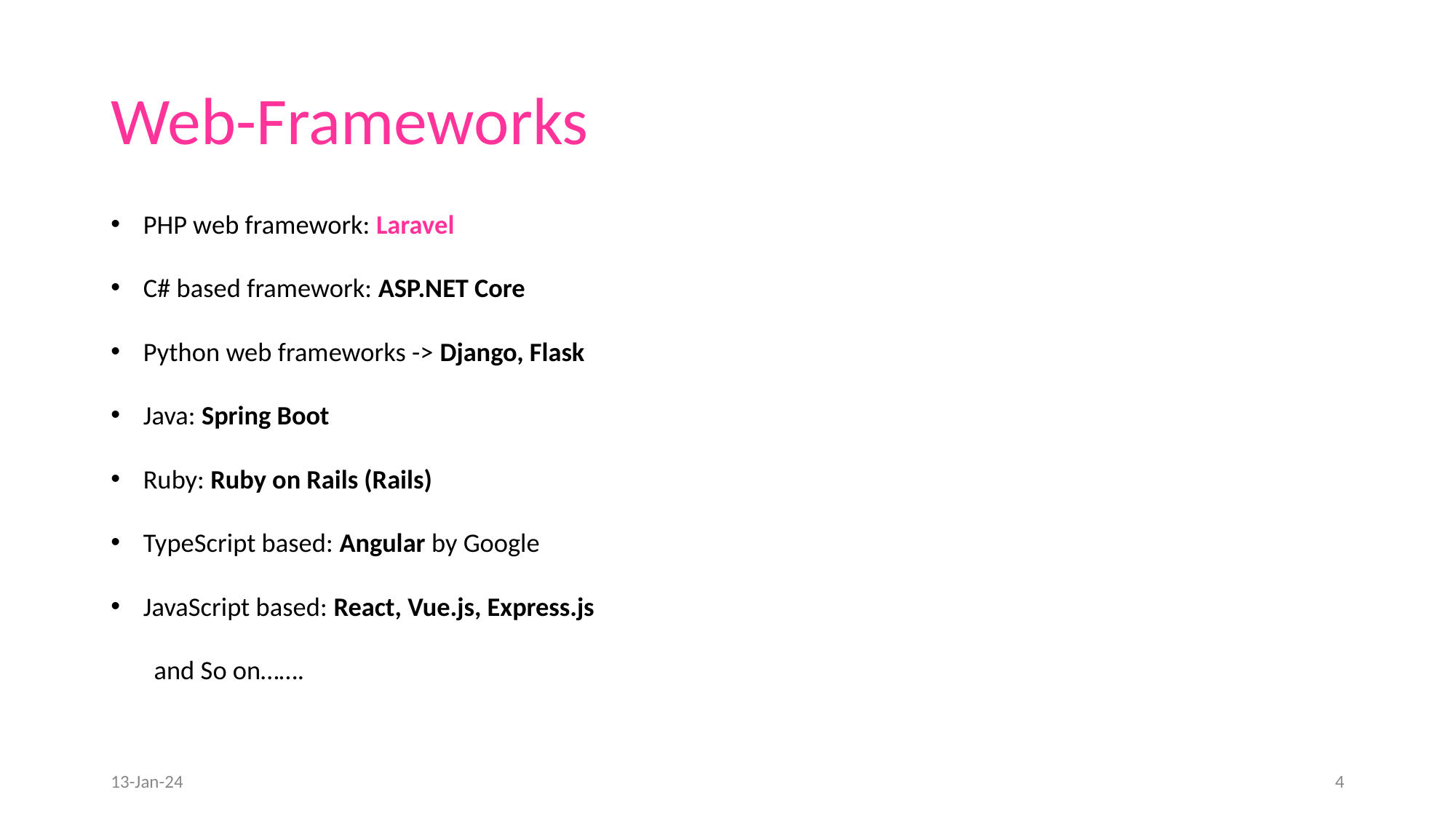

# Web-Frameworks
PHP web framework: Laravel

C# based framework: ASP.NET Core

Python web frameworks -> Django, Flask

Java: Spring Boot

Ruby: Ruby on Rails (Rails)

TypeScript based: Angular by Google

JavaScript based: React, Vue.js, Express.js

and So on…….
13-Jan-24
4